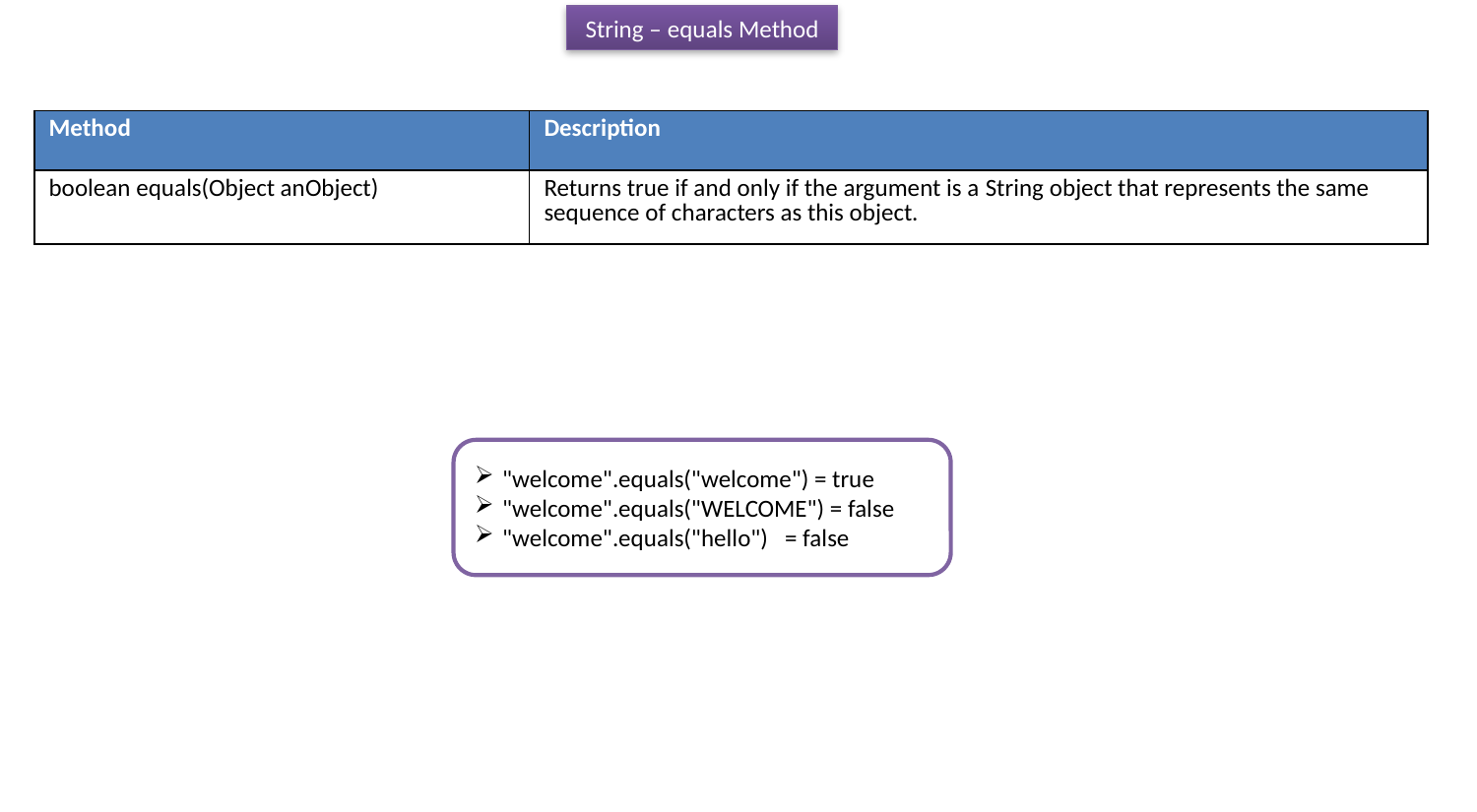

String – equals Method
| Method | Description |
| --- | --- |
| boolean equals(Object anObject) | Returns true if and only if the argument is a String object that represents the same sequence of characters as this object. |
"welcome".equals("welcome") = true
"welcome".equals("WELCOME") = false
"welcome".equals("hello")   = false